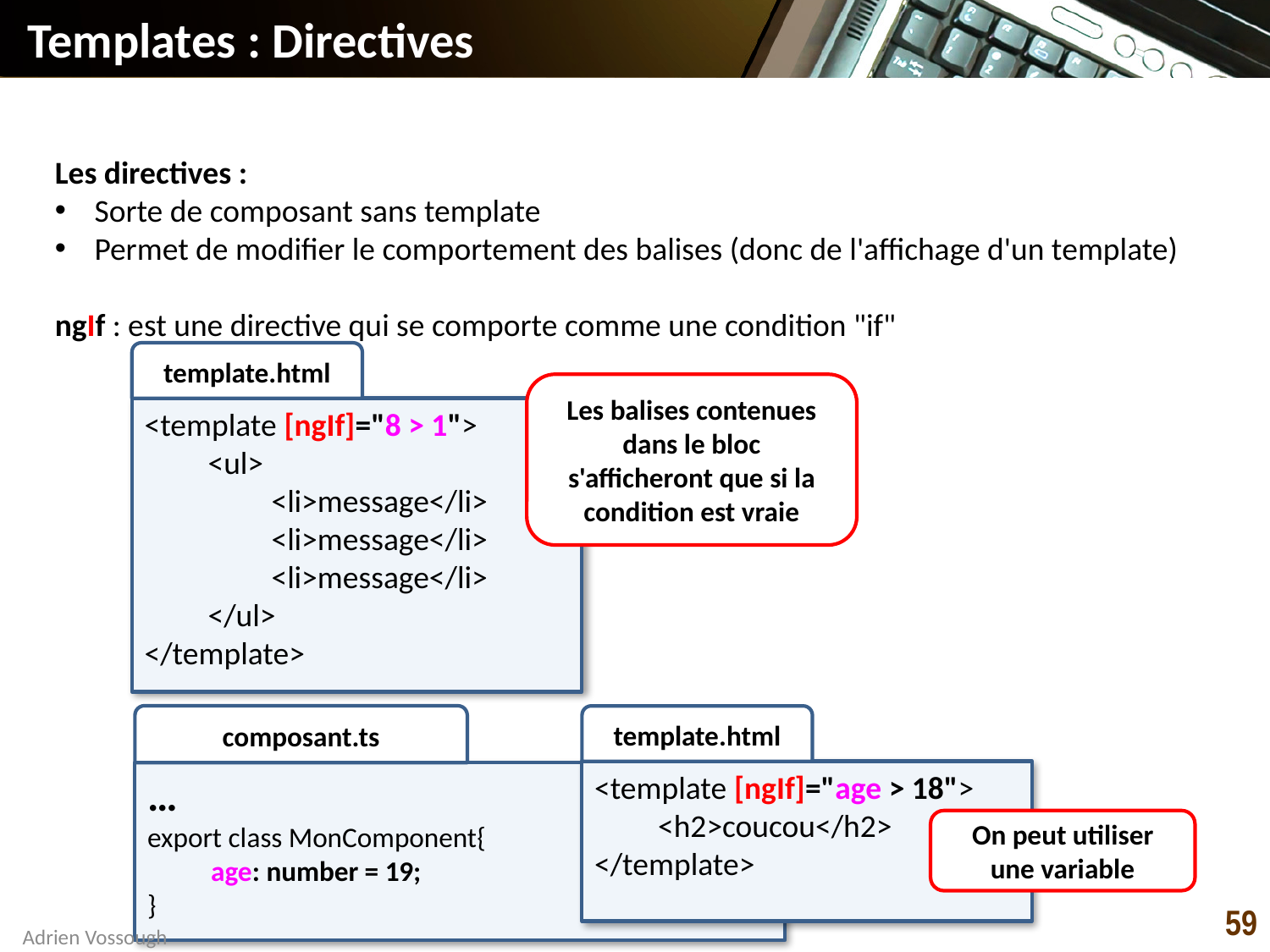

# Templates : Directives
Les directives :
Sorte de composant sans template
Permet de modifier le comportement des balises (donc de l'affichage d'un template)

ngIf : est une directive qui se comporte comme une condition "if"

template.html
<template [ngIf]="8 > 1">
<ul>
<li>message</li>
<li>message</li>
<li>message</li>
</ul>
</template>
Les balises contenues dans le bloc s'afficheront que si la condition est vraie
composant.ts
…
export class MonComponent{
age: number = 19;
}
template.html
<template [ngIf]="age > 18">
<h2>coucou</h2>
</template>
On peut utiliser une variable
59
Adrien Vossough